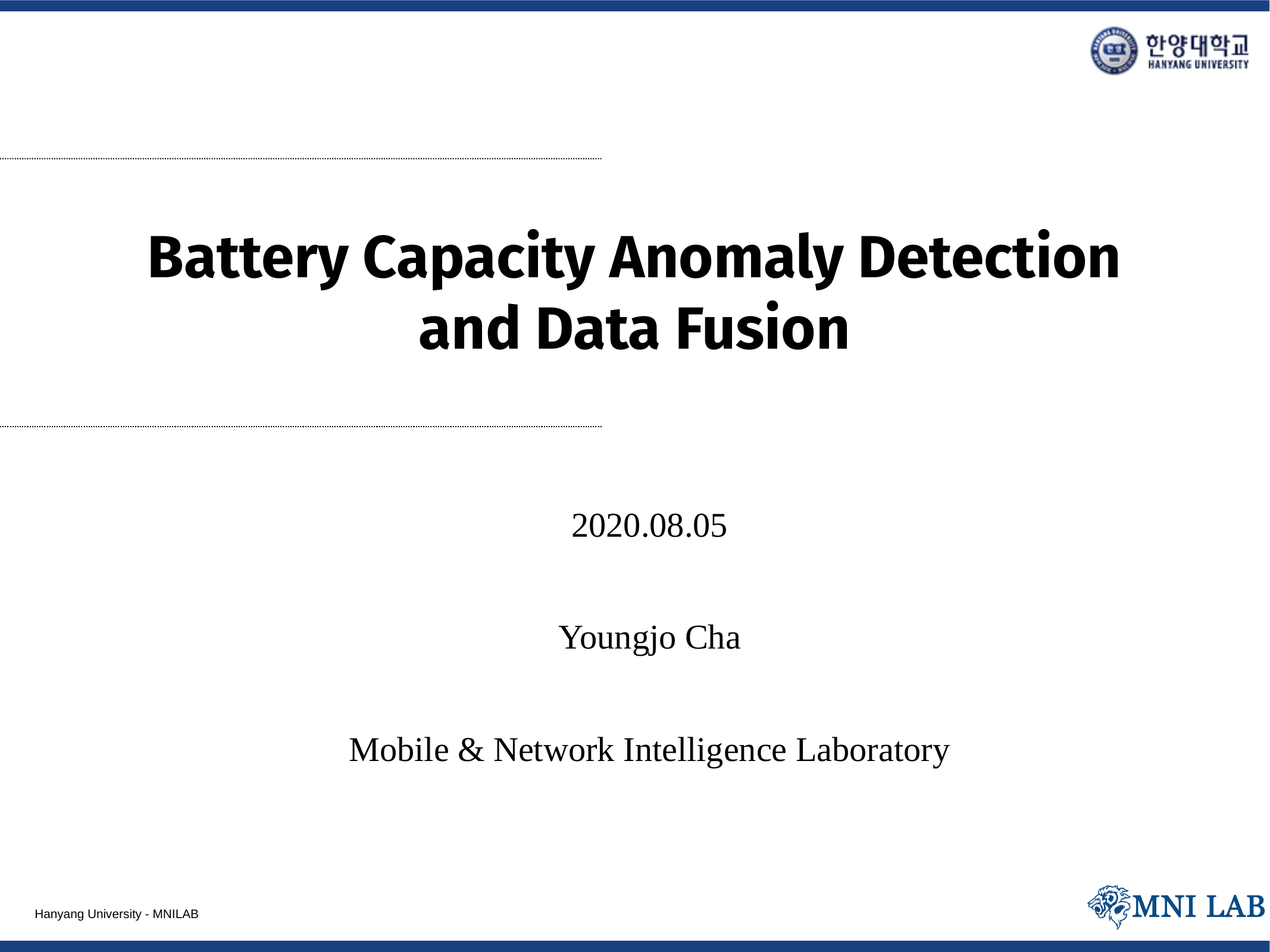

# Battery Capacity Anomaly Detection and Data Fusion
2020.08.05

Youngjo Cha

Mobile & Network Intelligence Laboratory